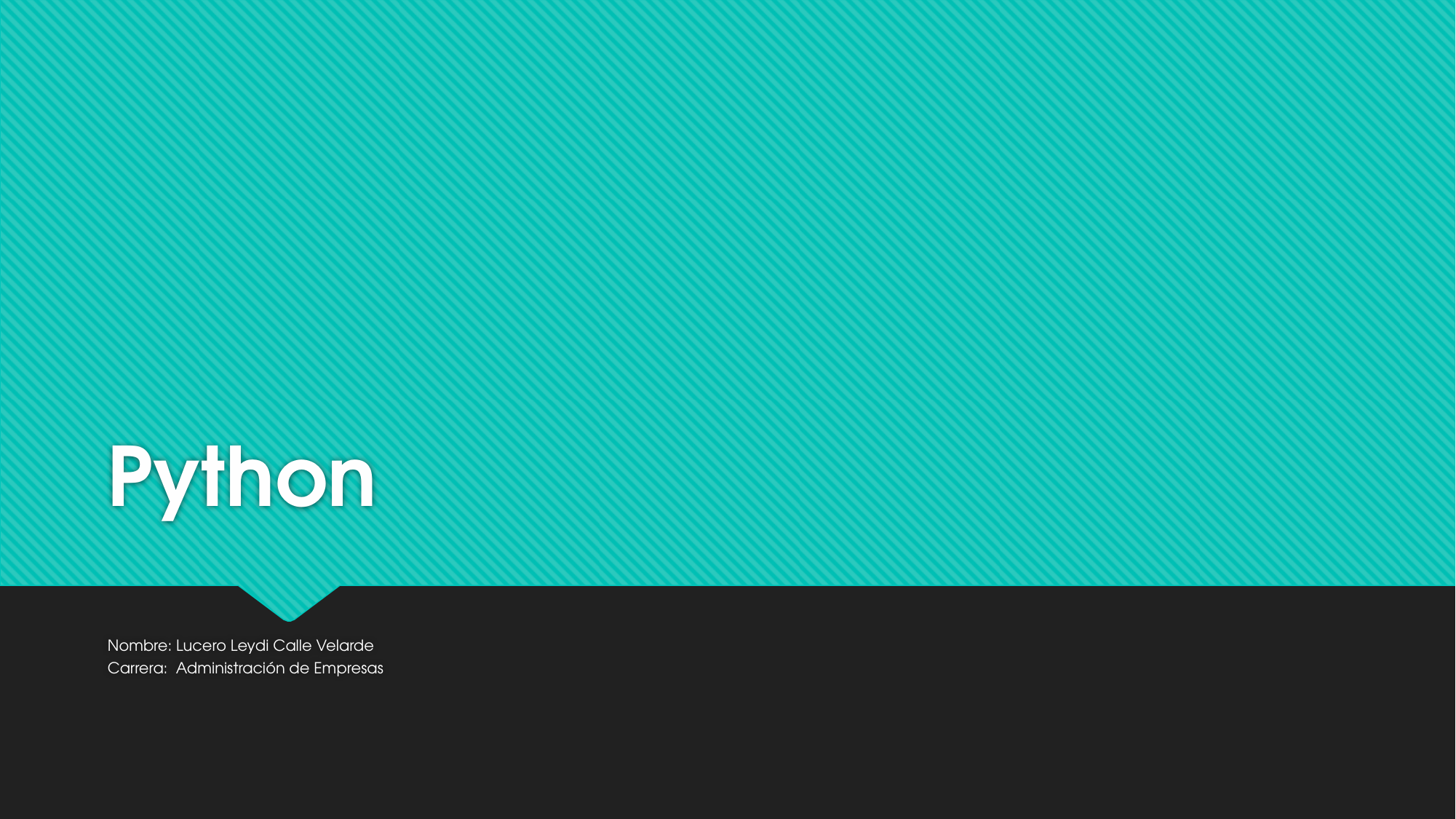

# Python
Nombre: Lucero Leydi Calle Velarde
Carrera:  Administración de Empresas